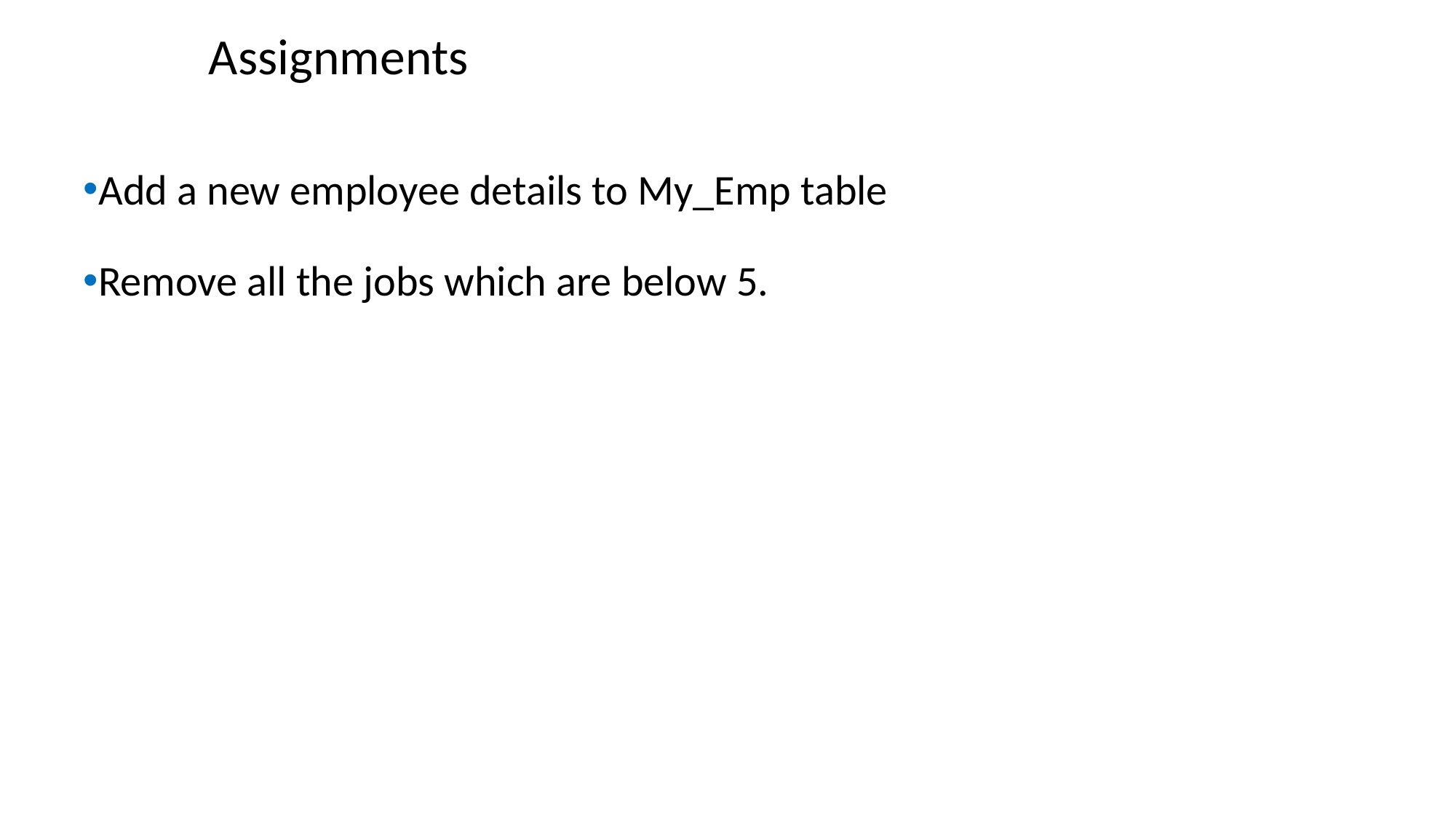

Assignments
Add a new employee details to My_Emp table

Remove all the jobs which are below 5.